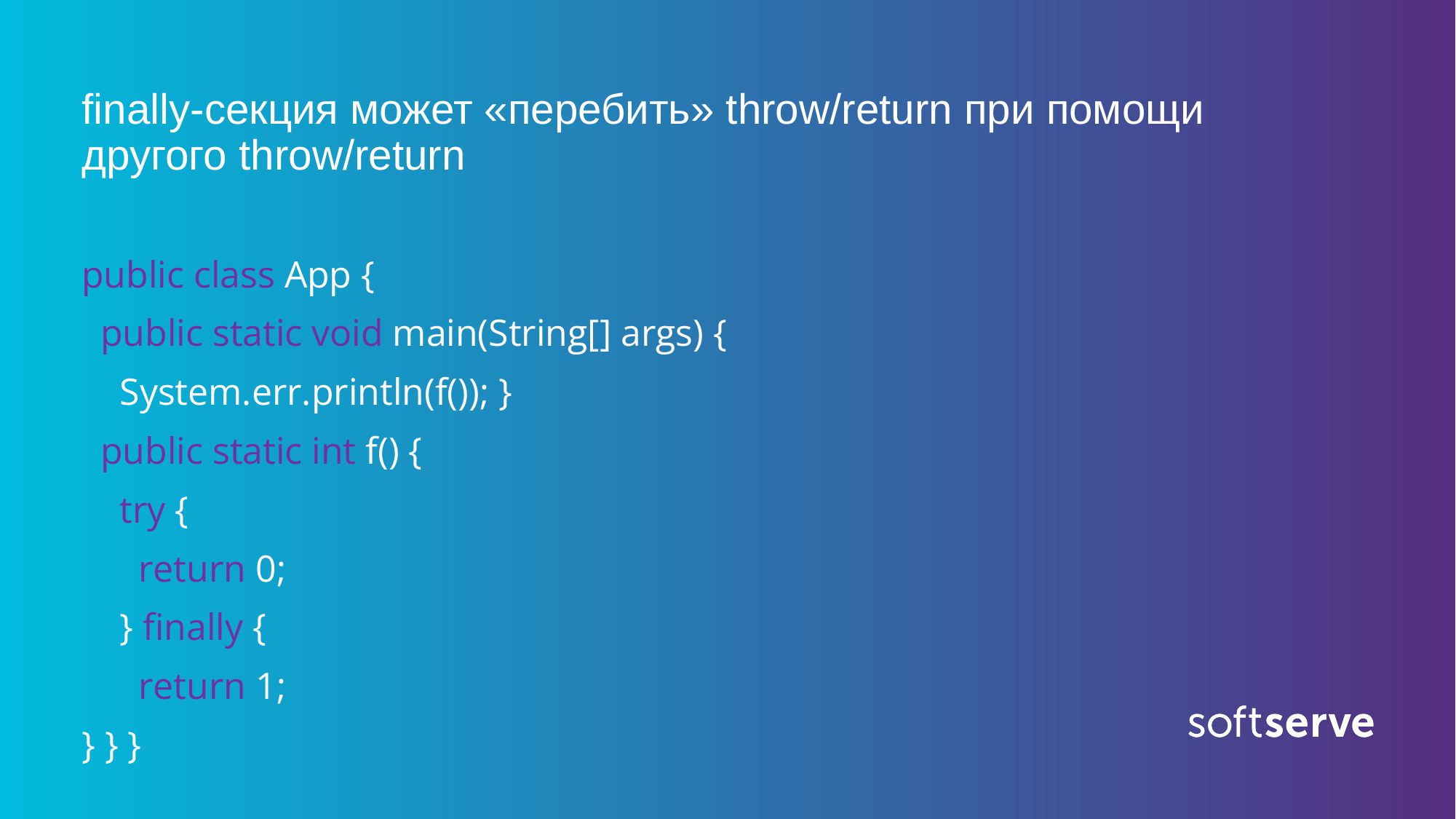

# finally-секция может «перебить» throw/return при помощи другого throw/return
public class App {
  public static void main(String[] args) {
    System.err.println(f()); }
  public static int f() {
    try {
      return 0;
    } finally {
      return 1;
} } }